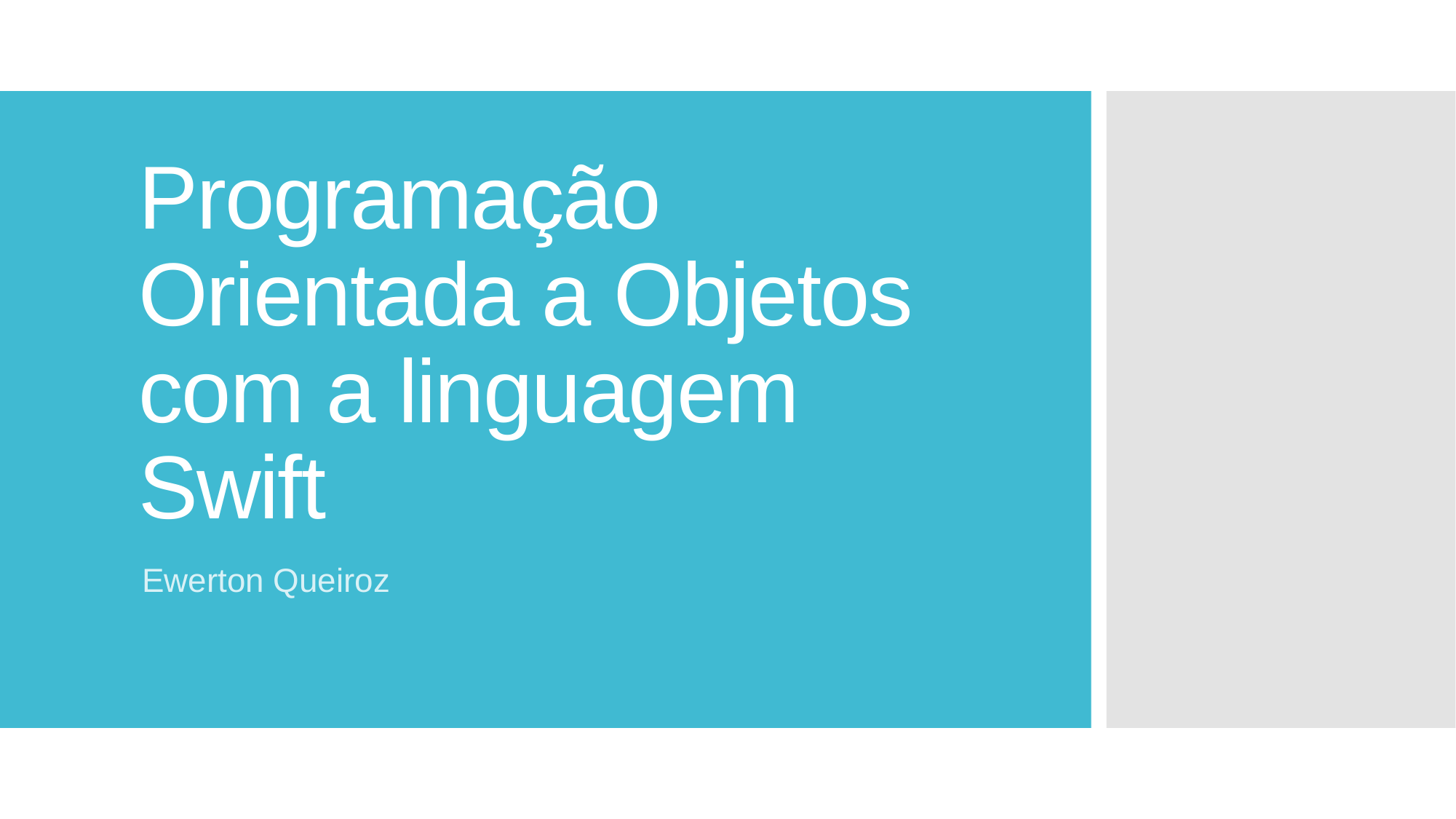

# Programação Orientada a Objetos com a linguagem Swift
Ewerton Queiroz